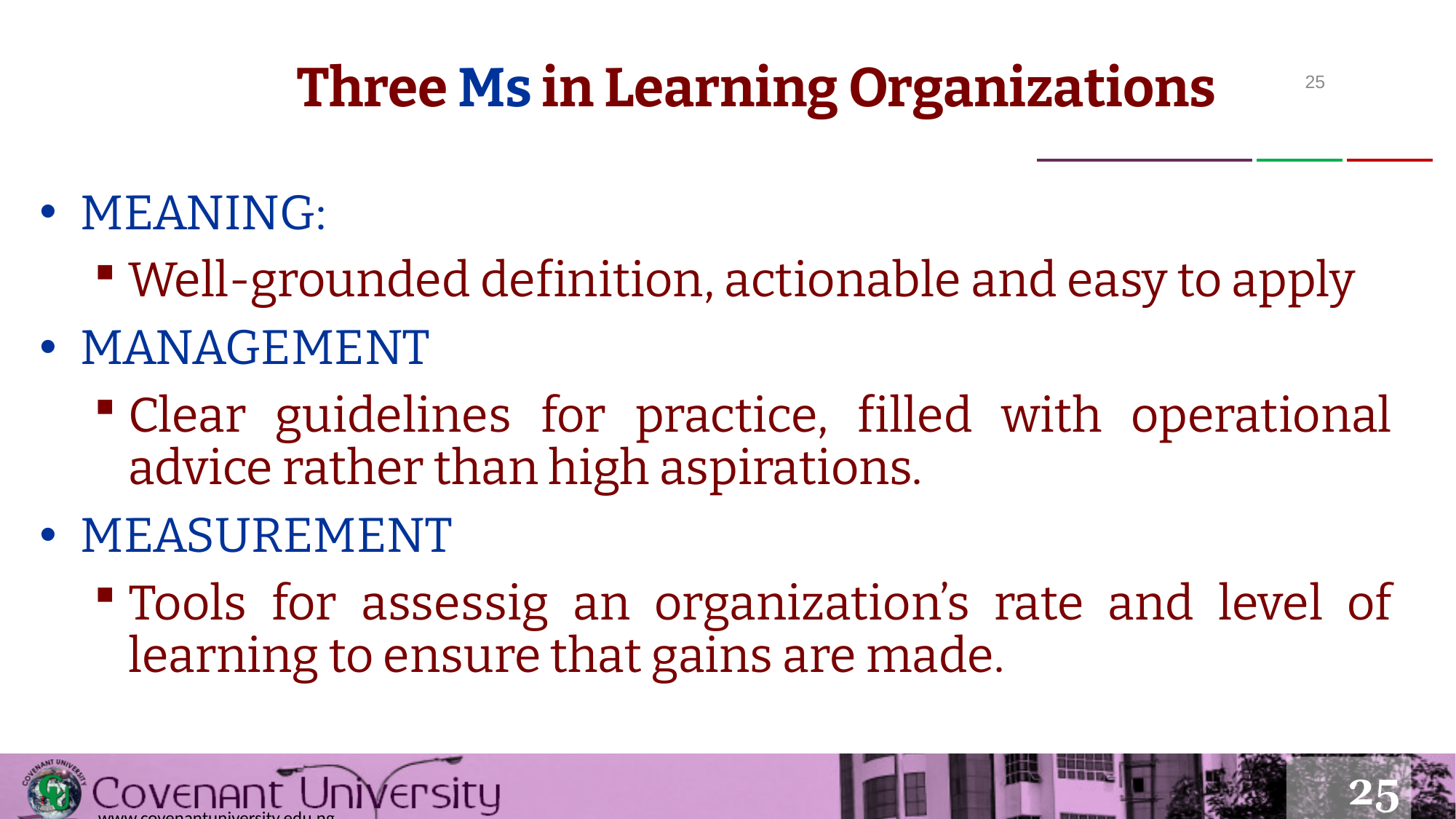

# Three Ms in Learning Organizations
25
MEANING:
Well-grounded definition, actionable and easy to apply
MANAGEMENT
Clear guidelines for practice, filled with operational advice rather than high aspirations.
MEASUREMENT
Tools for assessig an organization’s rate and level of learning to ensure that gains are made.